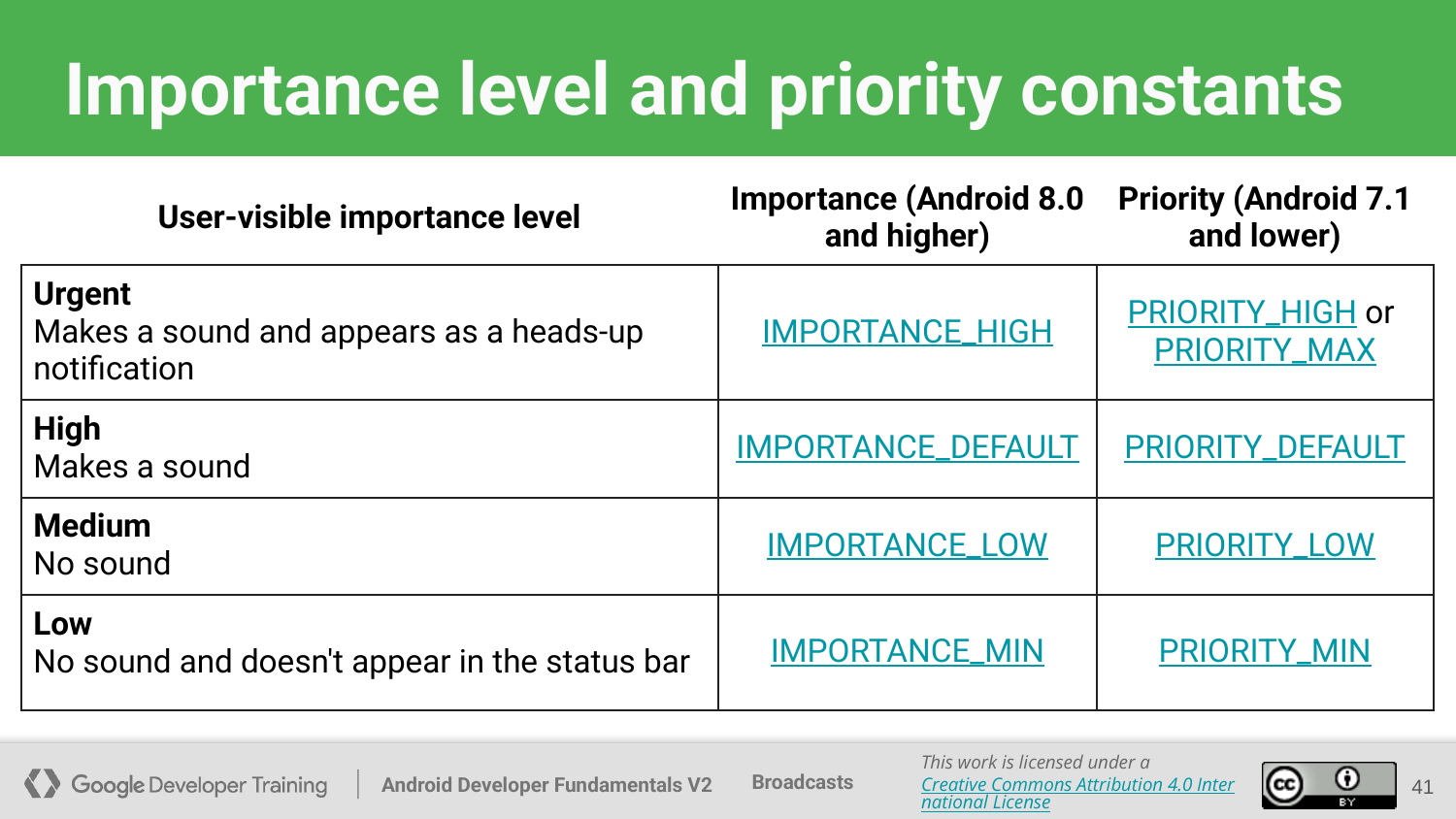

# Importance level and priority constants
| User-visible importance level | Importance (Android 8.0 and higher) | Priority (Android 7.1 and lower) |
| --- | --- | --- |
| Urgent Makes a sound and appears as a heads-up notification | IMPORTANCE\_HIGH | PRIORITY\_HIGH or PRIORITY\_MAX |
| High Makes a sound | IMPORTANCE\_DEFAULT | PRIORITY\_DEFAULT |
| Medium No sound | IMPORTANCE\_LOW | PRIORITY\_LOW |
| Low No sound and doesn't appear in the status bar | IMPORTANCE\_MIN | PRIORITY\_MIN |
41